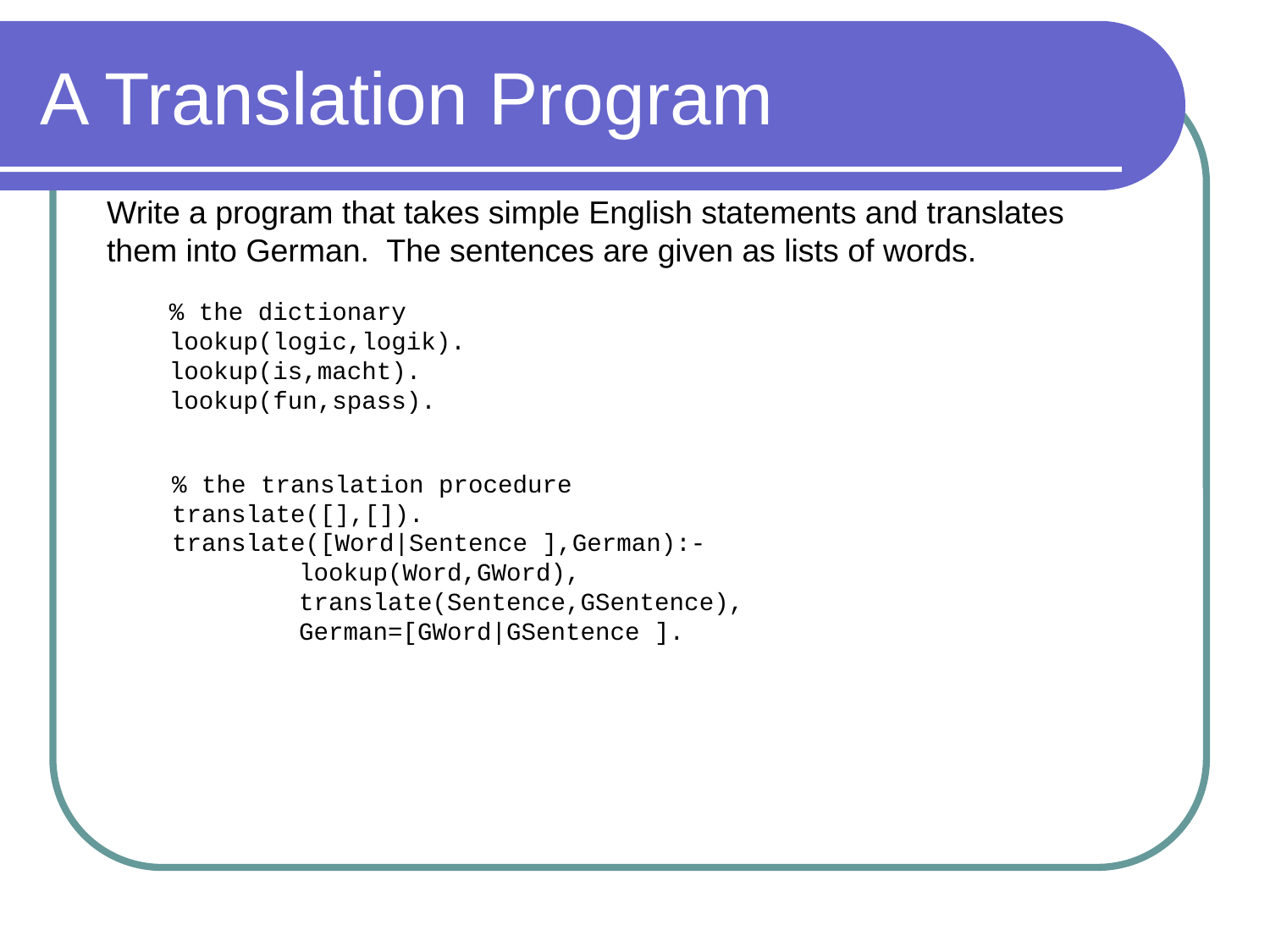

# A Translation Program
Write a program that takes simple English statements and translates
them into German.  The sentences are given as lists of words.
% the dictionary
lookup(logic,logik).
lookup(is,macht).
lookup(fun,spass).
% the translation procedure
translate([],[]).
translate([Word|Sentence ],German):-
 	lookup(Word,GWord),
    	translate(Sentence,GSentence),
	German=[GWord|GSentence ].